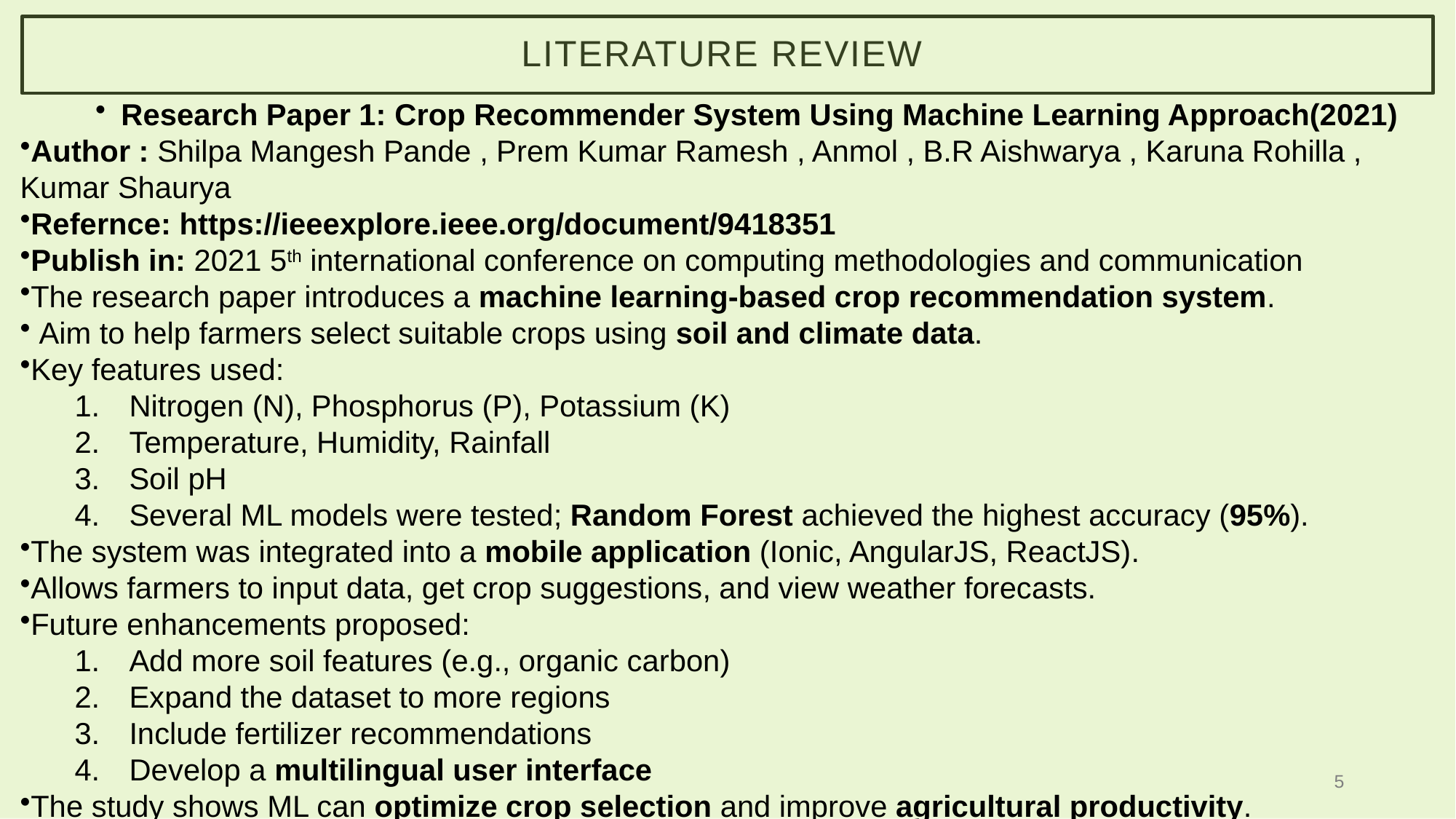

# Literature Review
Research Paper 1: Crop Recommender System Using Machine Learning Approach(2021)
Author : Shilpa Mangesh Pande , Prem Kumar Ramesh , Anmol , B.R Aishwarya , Karuna Rohilla , Kumar Shaurya
Refernce: https://ieeexplore.ieee.org/document/9418351
Publish in: 2021 5th international conference on computing methodologies and communication
The research paper introduces a machine learning-based crop recommendation system.
 Aim to help farmers select suitable crops using soil and climate data.
Key features used:
Nitrogen (N), Phosphorus (P), Potassium (K)
Temperature, Humidity, Rainfall
Soil pH
Several ML models were tested; Random Forest achieved the highest accuracy (95%).
The system was integrated into a mobile application (Ionic, AngularJS, ReactJS).
Allows farmers to input data, get crop suggestions, and view weather forecasts.
Future enhancements proposed:
Add more soil features (e.g., organic carbon)
Expand the dataset to more regions
Include fertilizer recommendations
Develop a multilingual user interface
The study shows ML can optimize crop selection and improve agricultural productivity.

5